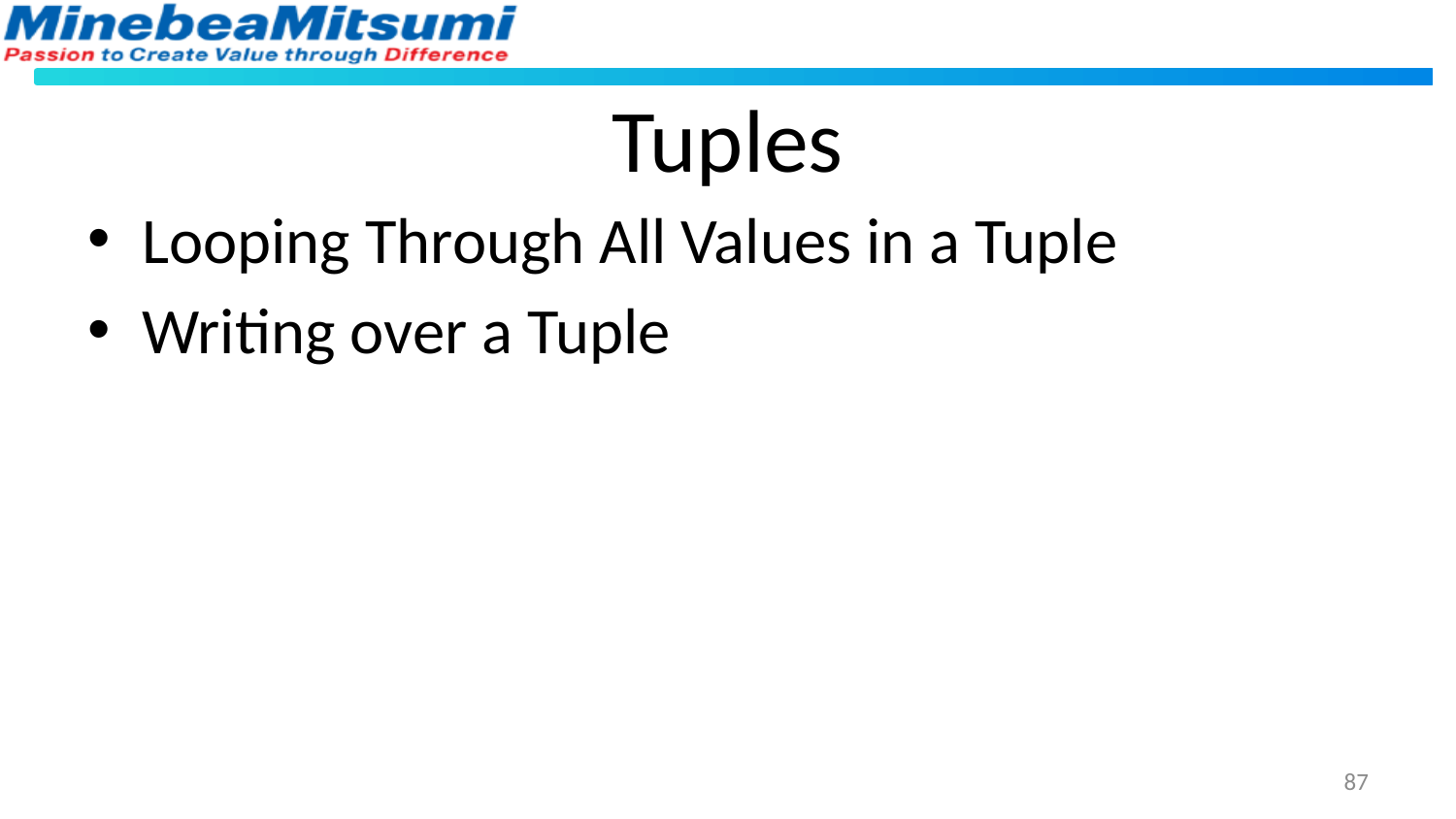

# Tuples
Looping Through All Values in a Tuple
Writing over a Tuple

87